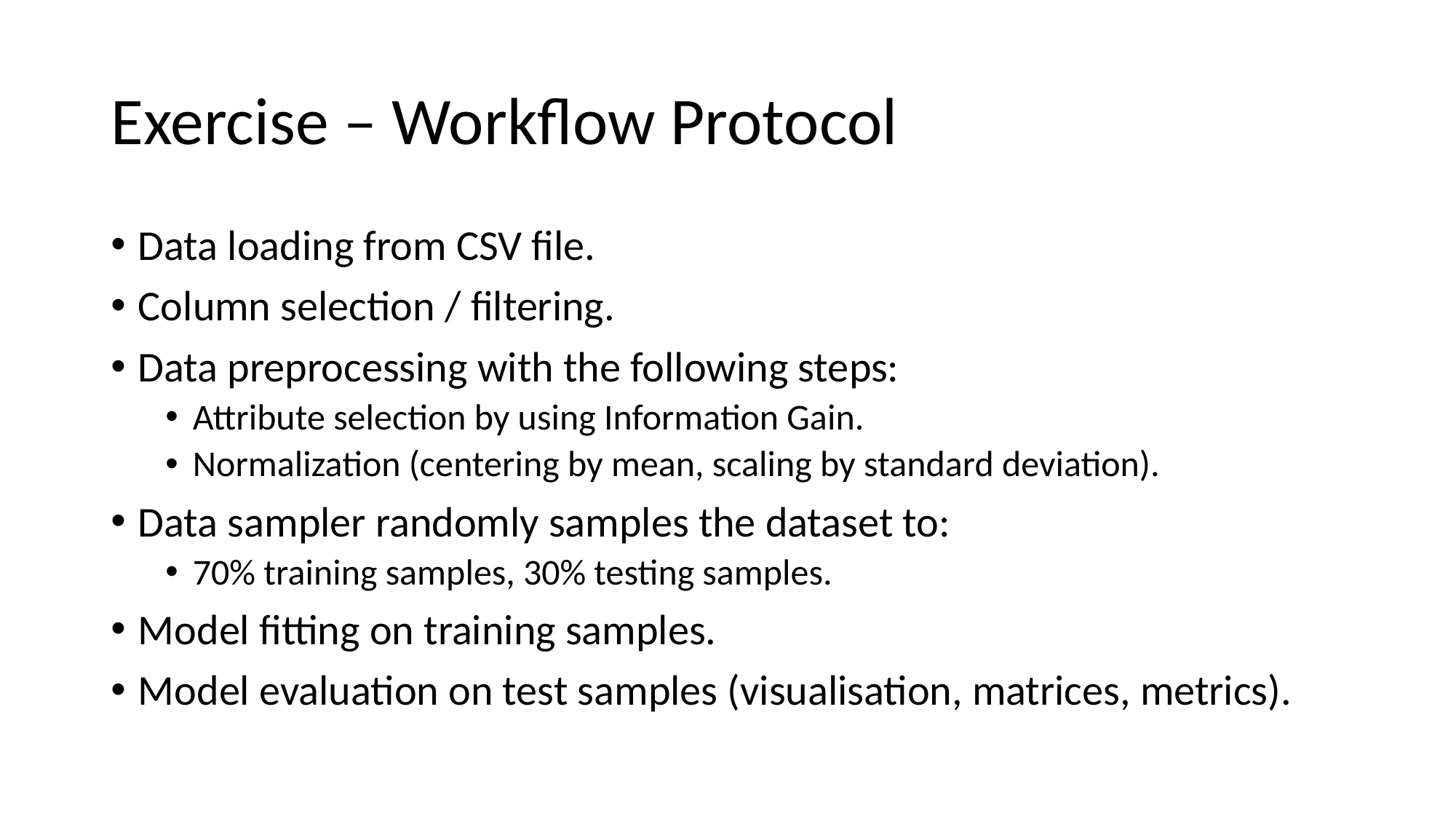

# Exercise – Workflow Protocol
Data loading from CSV file.
Column selection / filtering.
Data preprocessing with the following steps:
Attribute selection by using Information Gain.
Normalization (centering by mean, scaling by standard deviation).
Data sampler randomly samples the dataset to:
70% training samples, 30% testing samples.
Model fitting on training samples.
Model evaluation on test samples (visualisation, matrices, metrics).